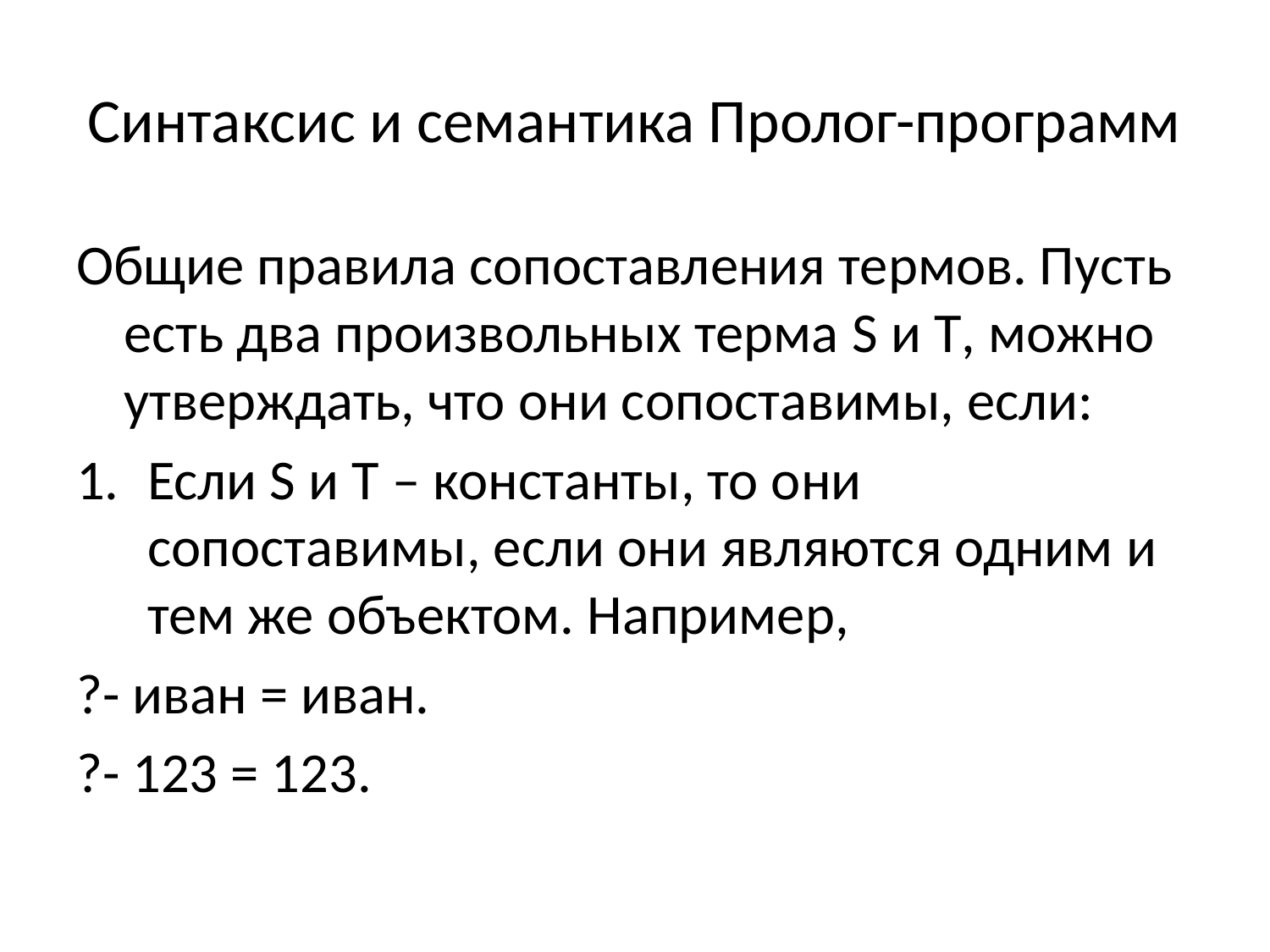

# Синтаксис и семантика Пролог-программ
Общие правила сопоставления термов. Пусть есть два произвольных терма S и T, можно утверждать, что они сопоставимы, если:
Если S и T – константы, то они сопоставимы, если они являются одним и тем же объектом. Например,
?- иван = иван.
?- 123 = 123.